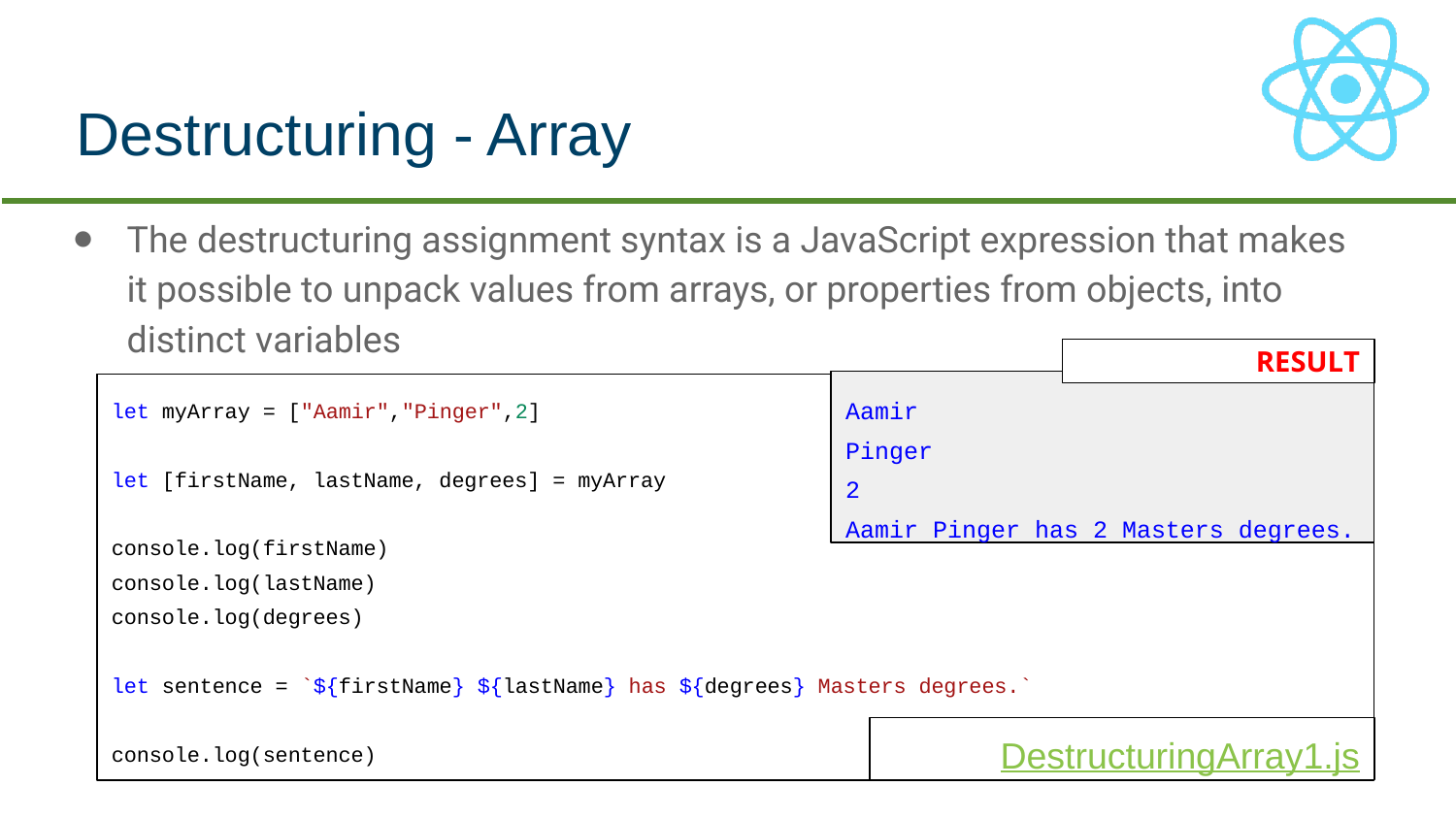

# Destructuring - Array
The destructuring assignment syntax is a JavaScript expression that makes it possible to unpack values from arrays, or properties from objects, into distinct variables
RESULT
Aamir
Pinger
2
Aamir Pinger has 2 Masters degrees.
let myArray = ["Aamir","Pinger",2]

let [firstName, lastName, degrees] = myArray

console.log(firstName)
console.log(lastName)
console.log(degrees)

let sentence = `${firstName} ${lastName} has ${degrees} Masters degrees.`

console.log(sentence)
DestructuringArray1.js